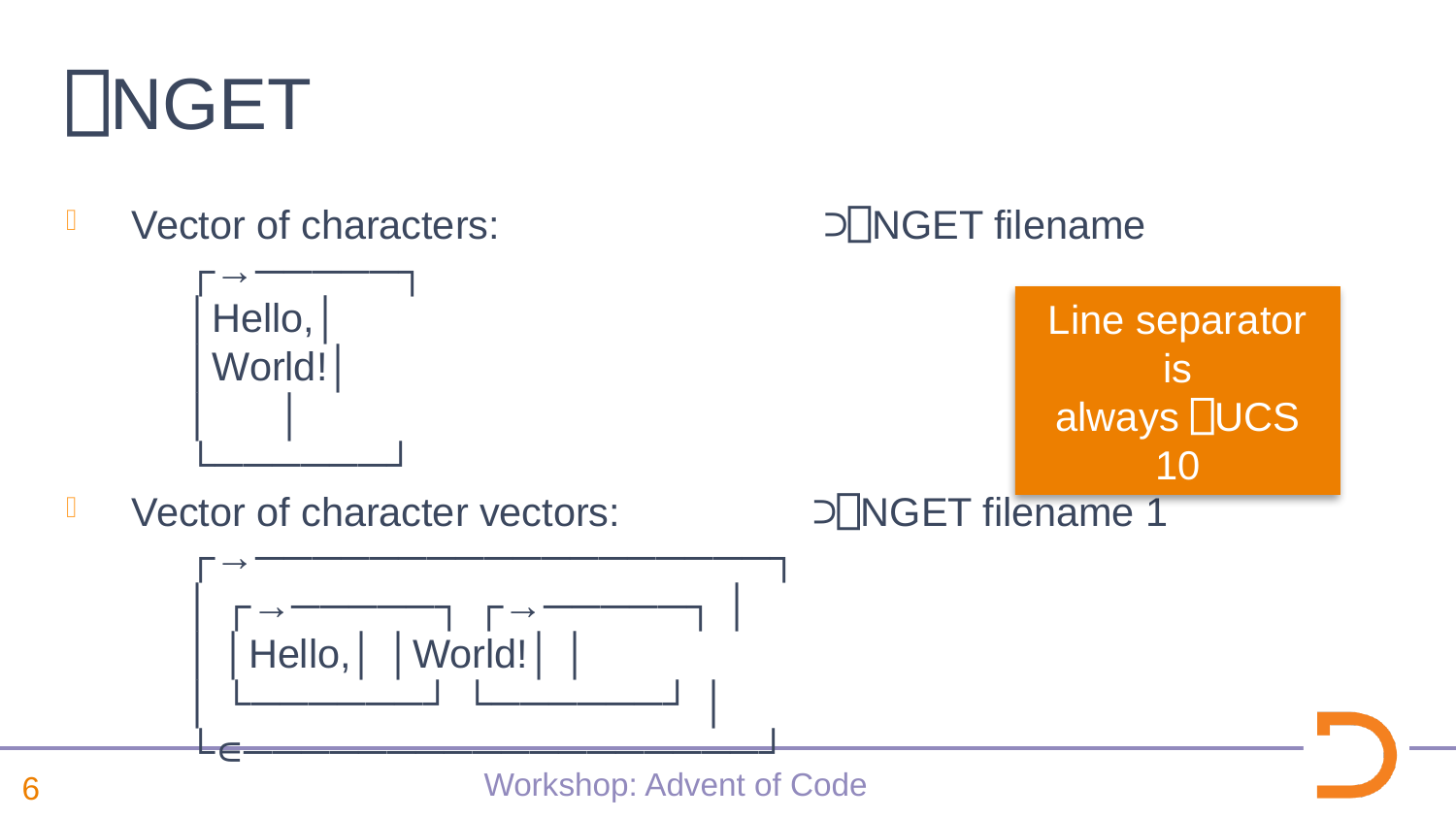

⎕NGET
READ
PARSE
Vector of characters:	⊃⎕NGET filename    .
	┌→─────┐                .
	│Hello,│                .
	│World!│                .
	│      │                .
	└──────┘                .
Vector of character vectors:	⊃⎕NGET filename 1  .
	┌→──────────────────┐   .
	│ ┌→─────┐ ┌→─────┐ │   .
	│ │Hello,│ │World!│ │   .
	│ └──────┘ └──────┘ │   .
	└∊──────────────────┘   .
Line separator is
always ⎕UCS 10
⎕JSON
⎕CSV
⎕MAP
⎕XML